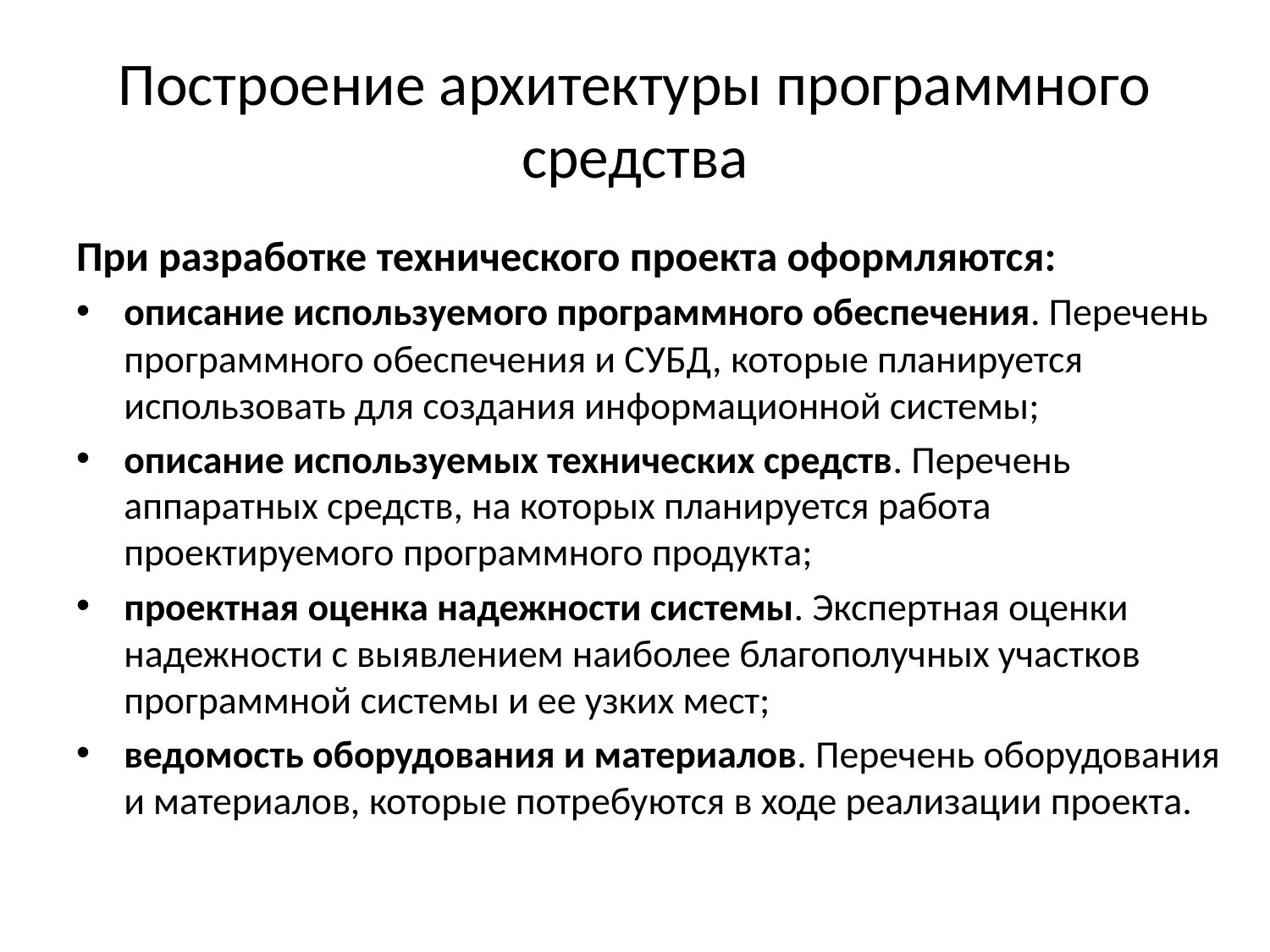

# Построение архитектуры программного средства
При разработке технического проекта оформляются:
описание используемого программного обеспечения. Перечень программного обеспечения и СУБД, которые планируется использовать для создания информационной системы;
описание используемых технических средств. Перечень аппаратных средств, на которых планируется работа проектируемого программного продукта;
проектная оценка надежности системы. Экспертная оценки надежности с выявлением наиболее благополучных участков программной системы и ее узких мест;
ведомость оборудования и материалов. Перечень оборудования и материалов, которые потребуются в ходе реализации проекта.